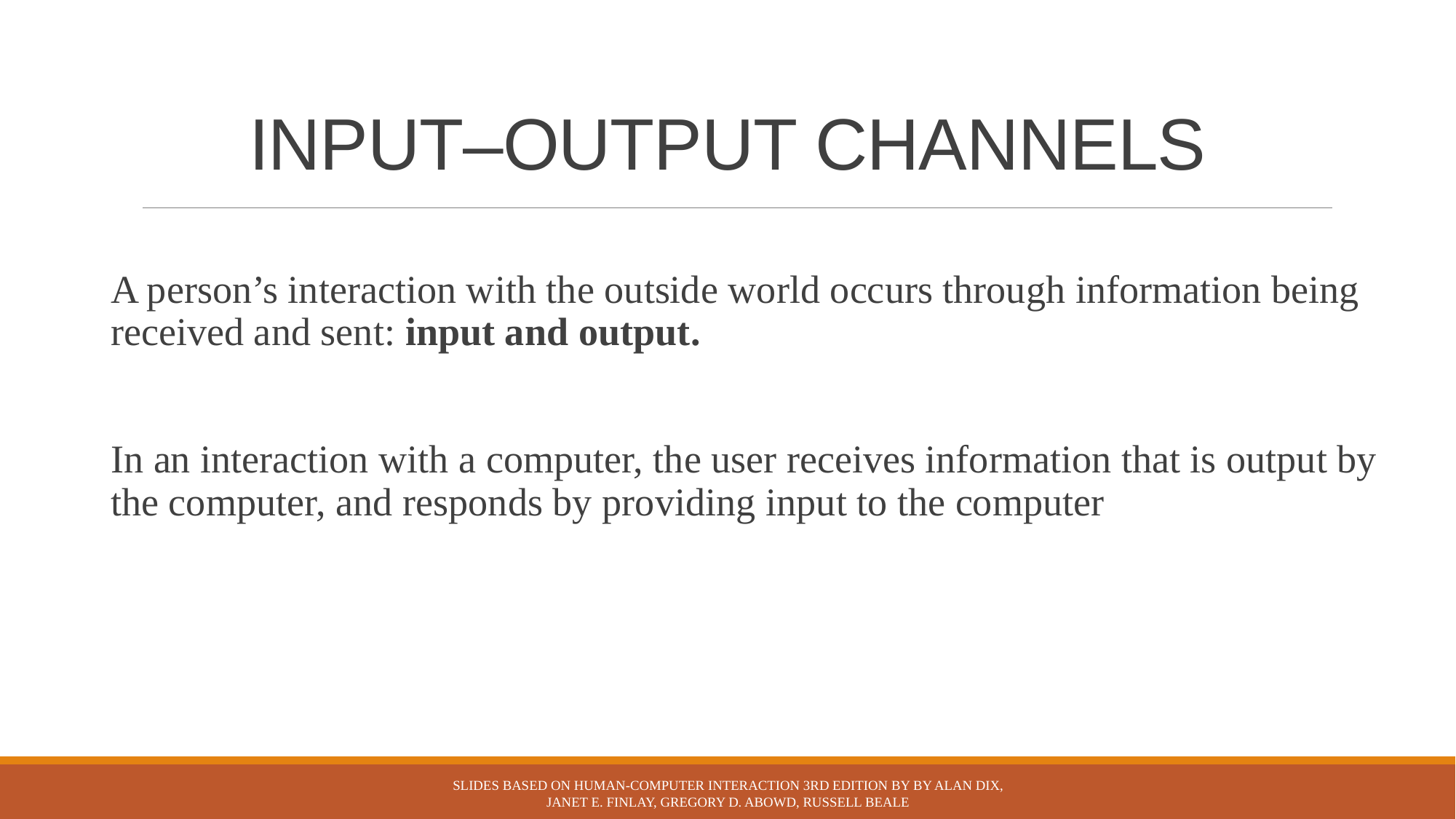

# INPUT–OUTPUT CHANNELS
A person’s interaction with the outside world occurs through information being received and sent: input and output.

In an interaction with a computer, the user receives information that is output by the computer, and responds by providing input to the computer

Slides based on Human-Computer Interaction 3rd Edition by by Alan Dix, Janet E. Finlay, Gregory D. Abowd, Russell Beale